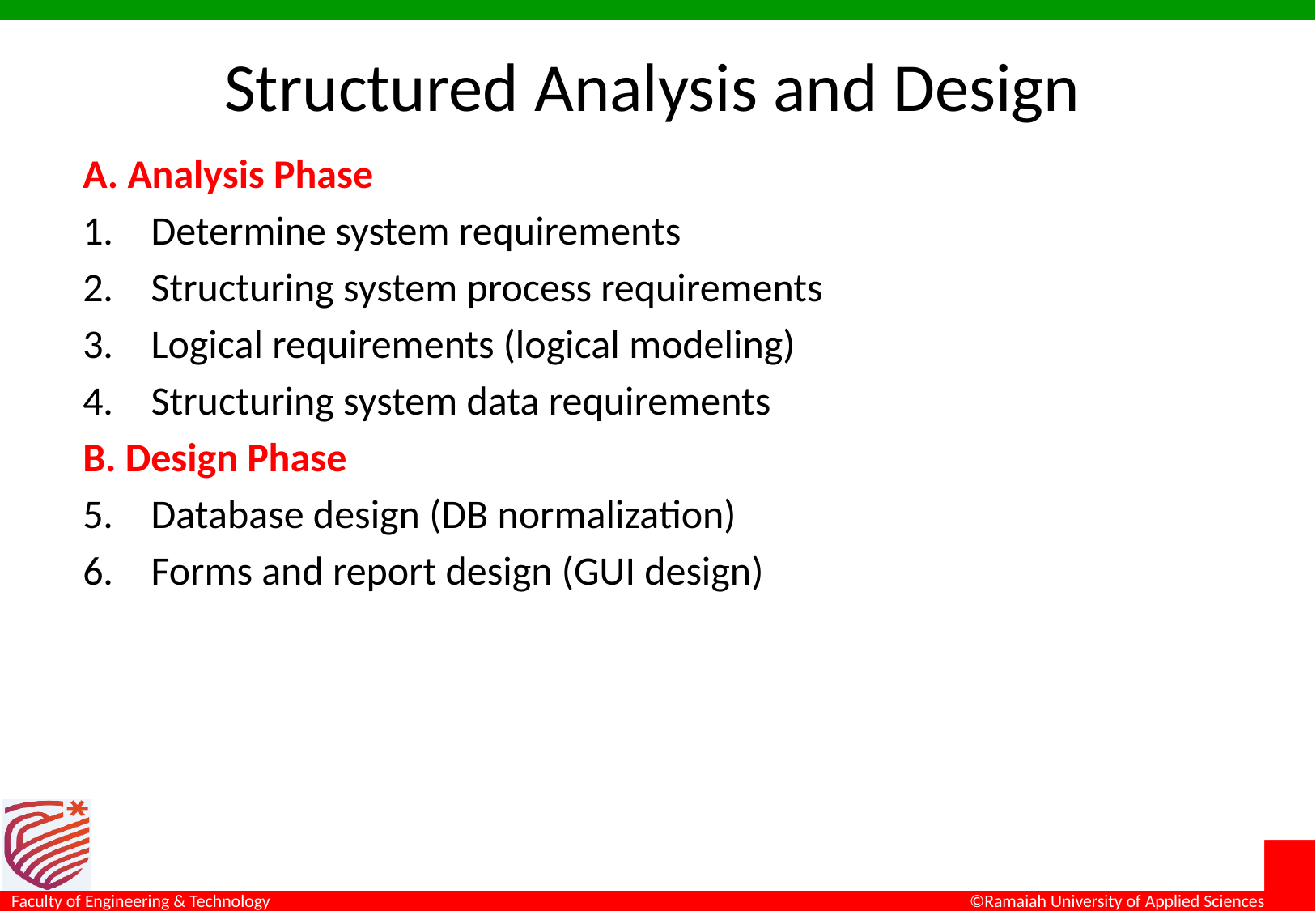

# Structured Analysis and Design
A. Analysis Phase
Determine system requirements
Structuring system process requirements
Logical requirements (logical modeling)
Structuring system data requirements
B. Design Phase
Database design (DB normalization)
Forms and report design (GUI design)